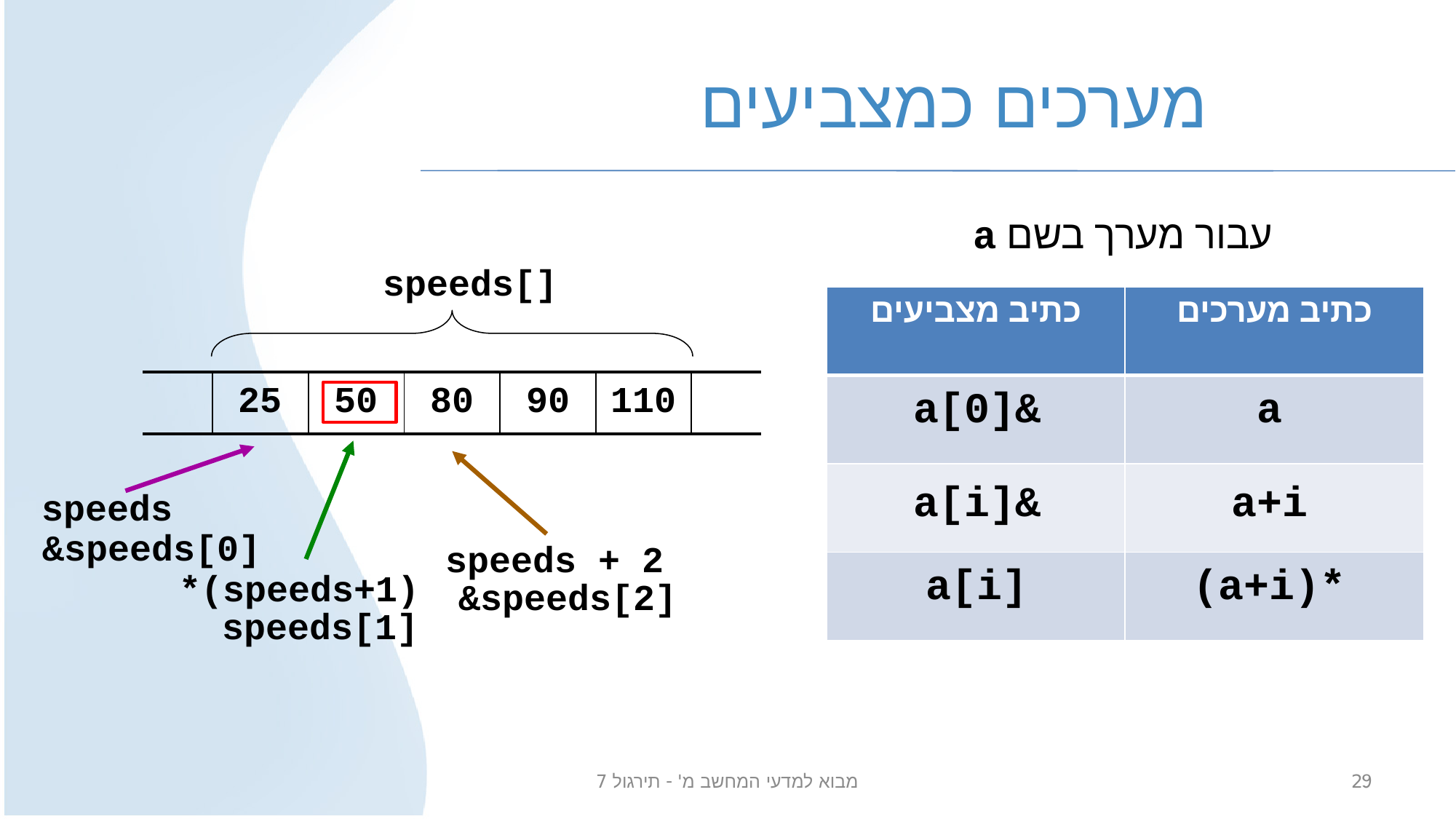

# מערכים כמצביעים

עבור מערך בשם a

speeds[]
| כתיב מצביעים | כתיב מערכים |
| --- | --- |
|  |  |
|  |  |
|  |  |
|  | 25 | 50 | 80 | 90 | 110 |  |
| --- | --- | --- | --- | --- | --- | --- |

a

&a[0]

&a[i]
a+i

speeds
&speeds[0]
speeds + 2
a[i]

*(a+i)

*(speeds+1)
&speeds[2]
speeds[1]
מבוא למדעי המחשב מ' - תירגול 7
29